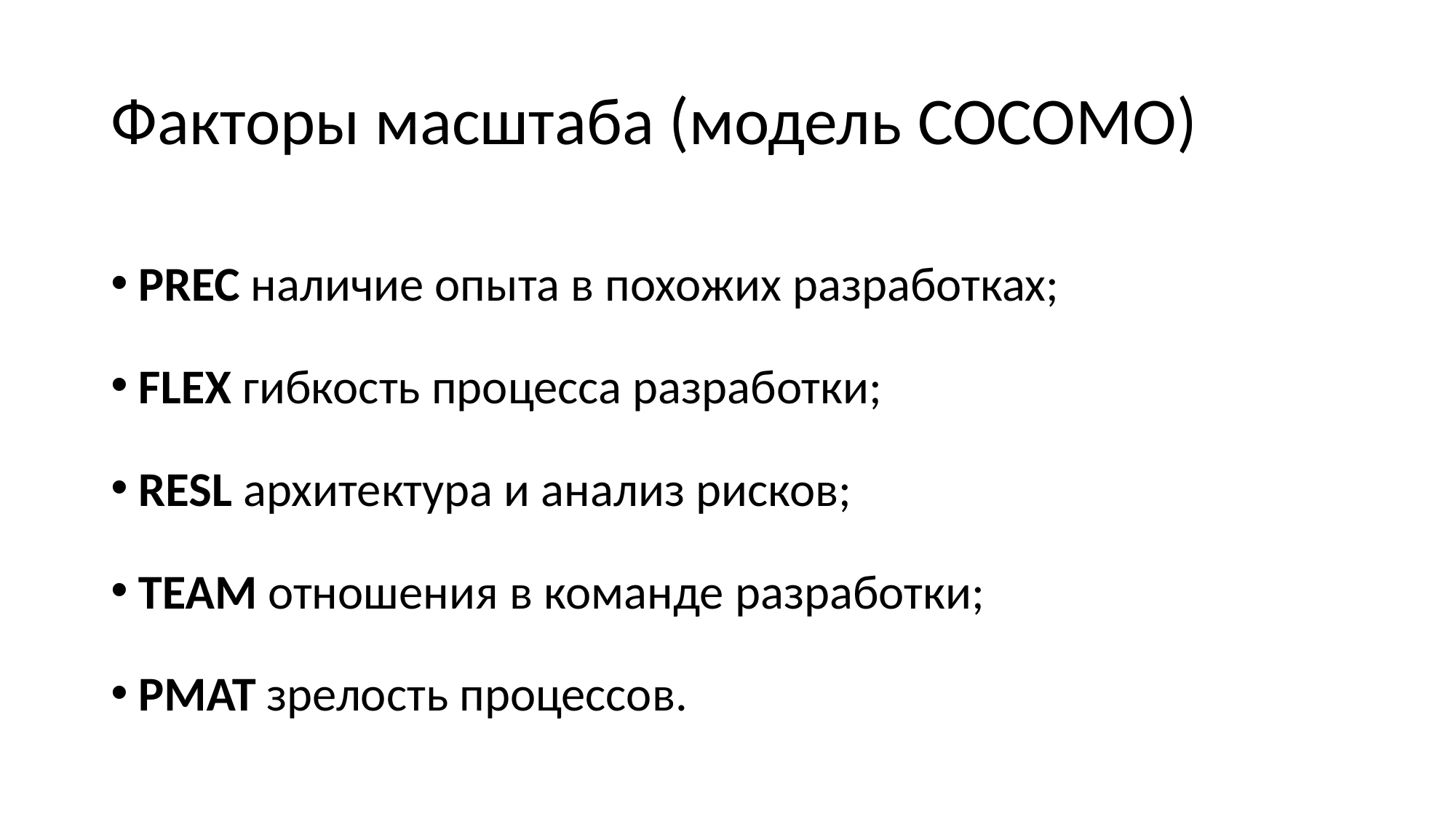

# Факторы масштаба (модель COCOMO)
PREC наличие опыта в похожих разработках;
FLEX гибкость процесса разработки;
RESL архитектура и анализ рисков;
TEAM отношения в команде разработки;
PMAT зрелость процессов.